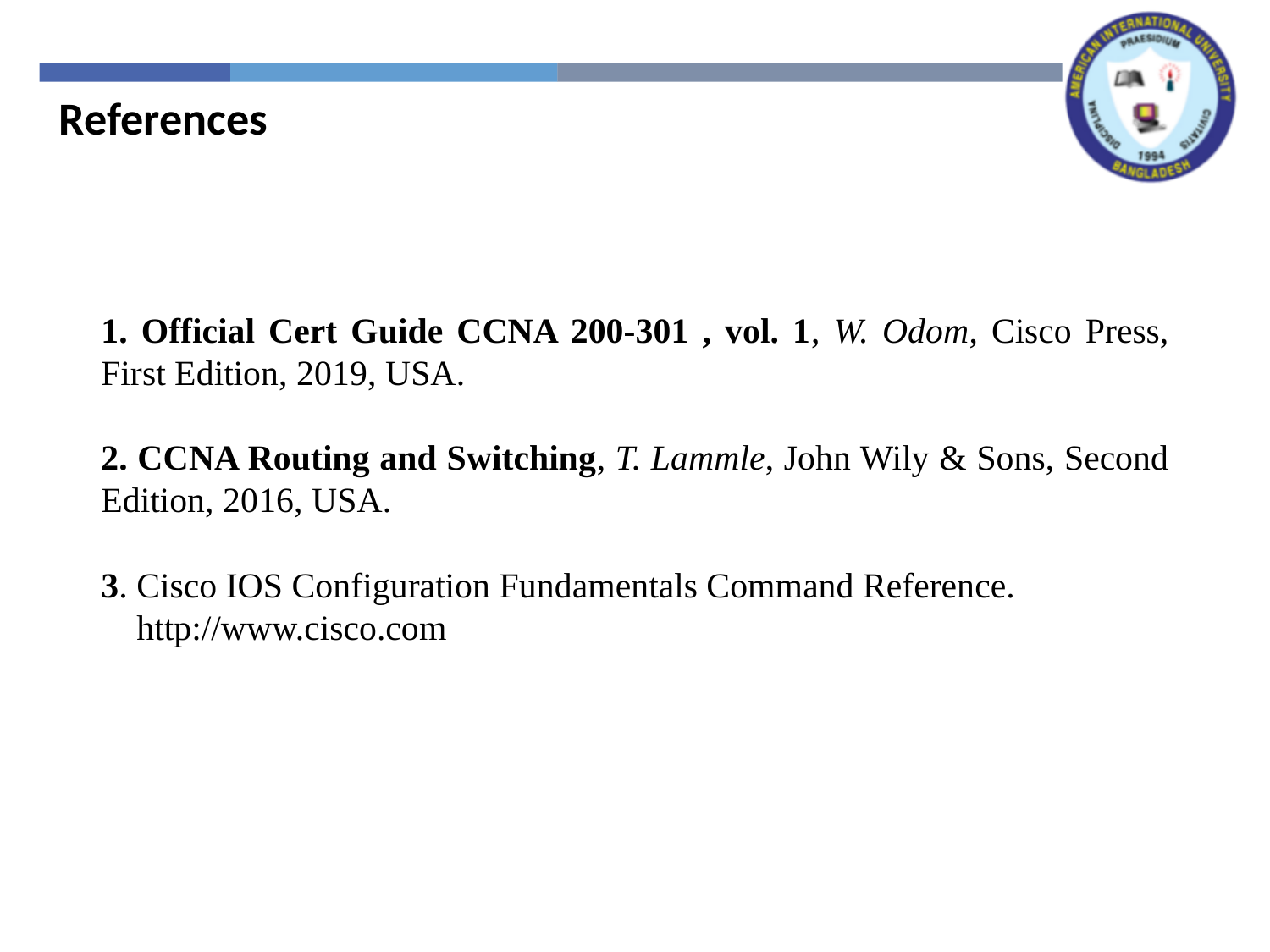

References
1. Official Cert Guide CCNA 200-301 , vol. 1, W. Odom, Cisco Press, First Edition, 2019, USA.

2. CCNA Routing and Switching, T. Lammle, John Wily & Sons, Second Edition, 2016, USA.

3. Cisco IOS Configuration Fundamentals Command Reference.
    http://www.cisco.com